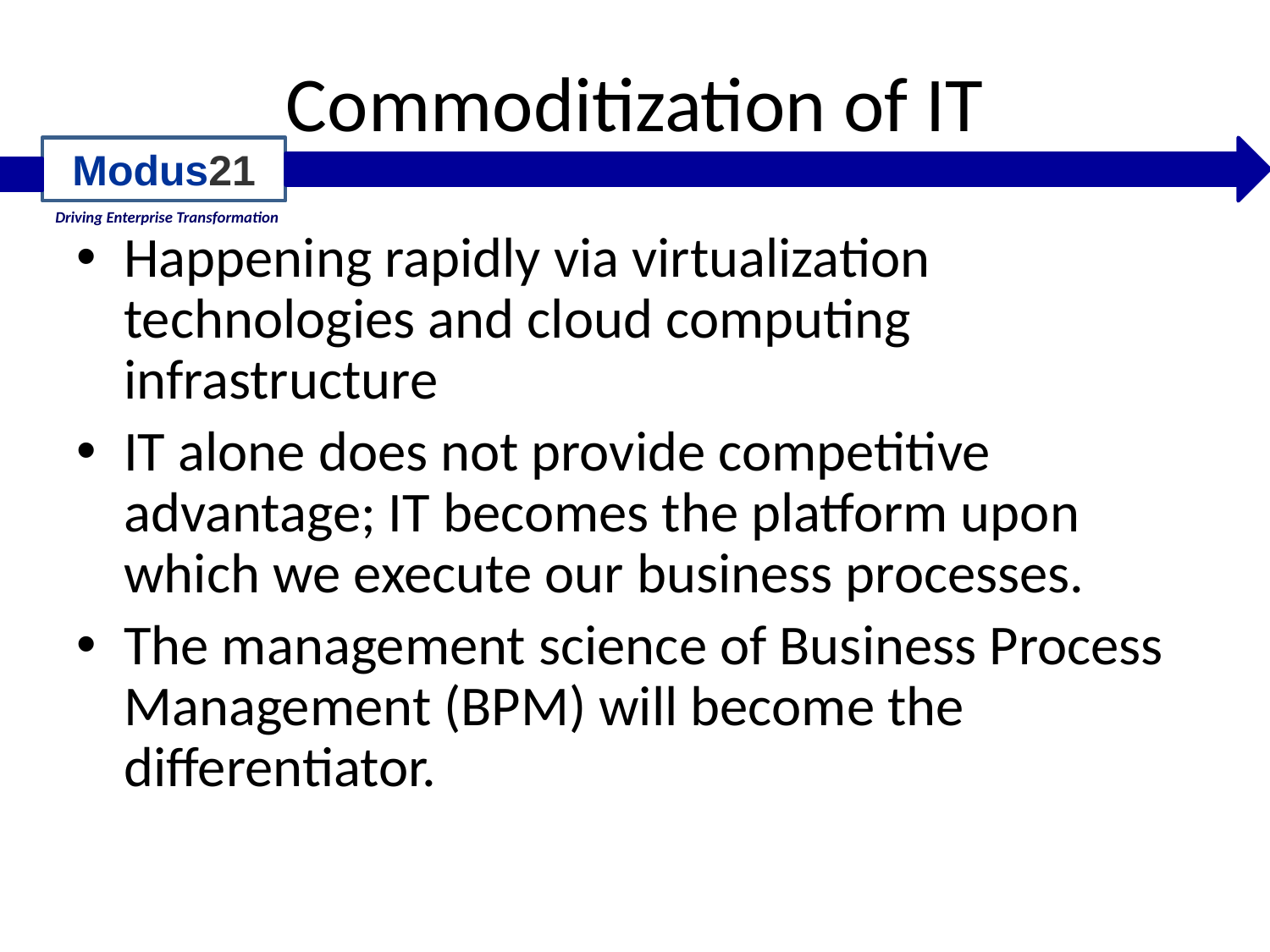

# Commoditization of IT
Happening rapidly via virtualization technologies and cloud computing infrastructure
IT alone does not provide competitive advantage; IT becomes the platform upon which we execute our business processes.
The management science of Business Process Management (BPM) will become the differentiator.